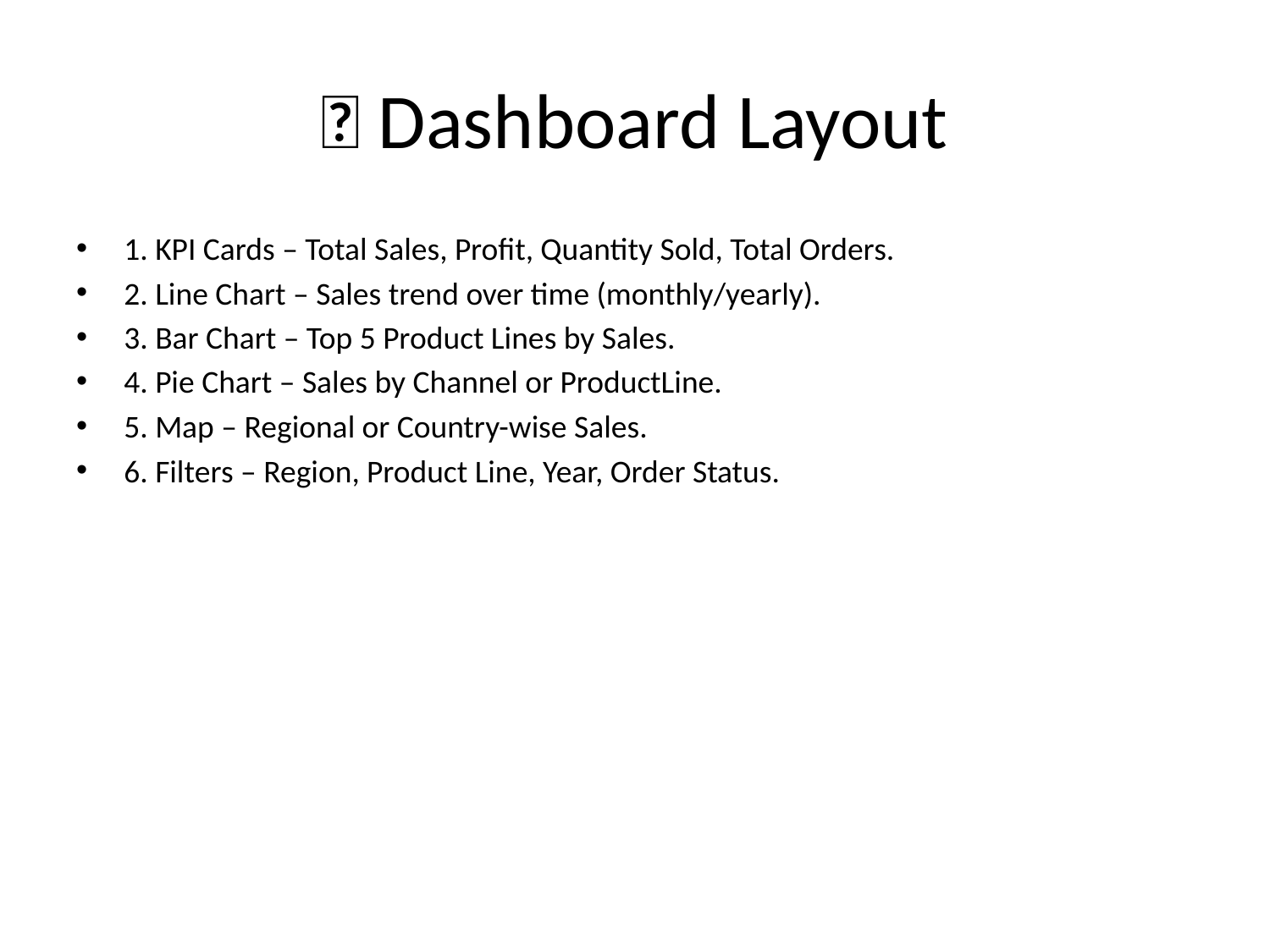

# 🧩 Dashboard Layout
1. KPI Cards – Total Sales, Profit, Quantity Sold, Total Orders.
2. Line Chart – Sales trend over time (monthly/yearly).
3. Bar Chart – Top 5 Product Lines by Sales.
4. Pie Chart – Sales by Channel or ProductLine.
5. Map – Regional or Country-wise Sales.
6. Filters – Region, Product Line, Year, Order Status.